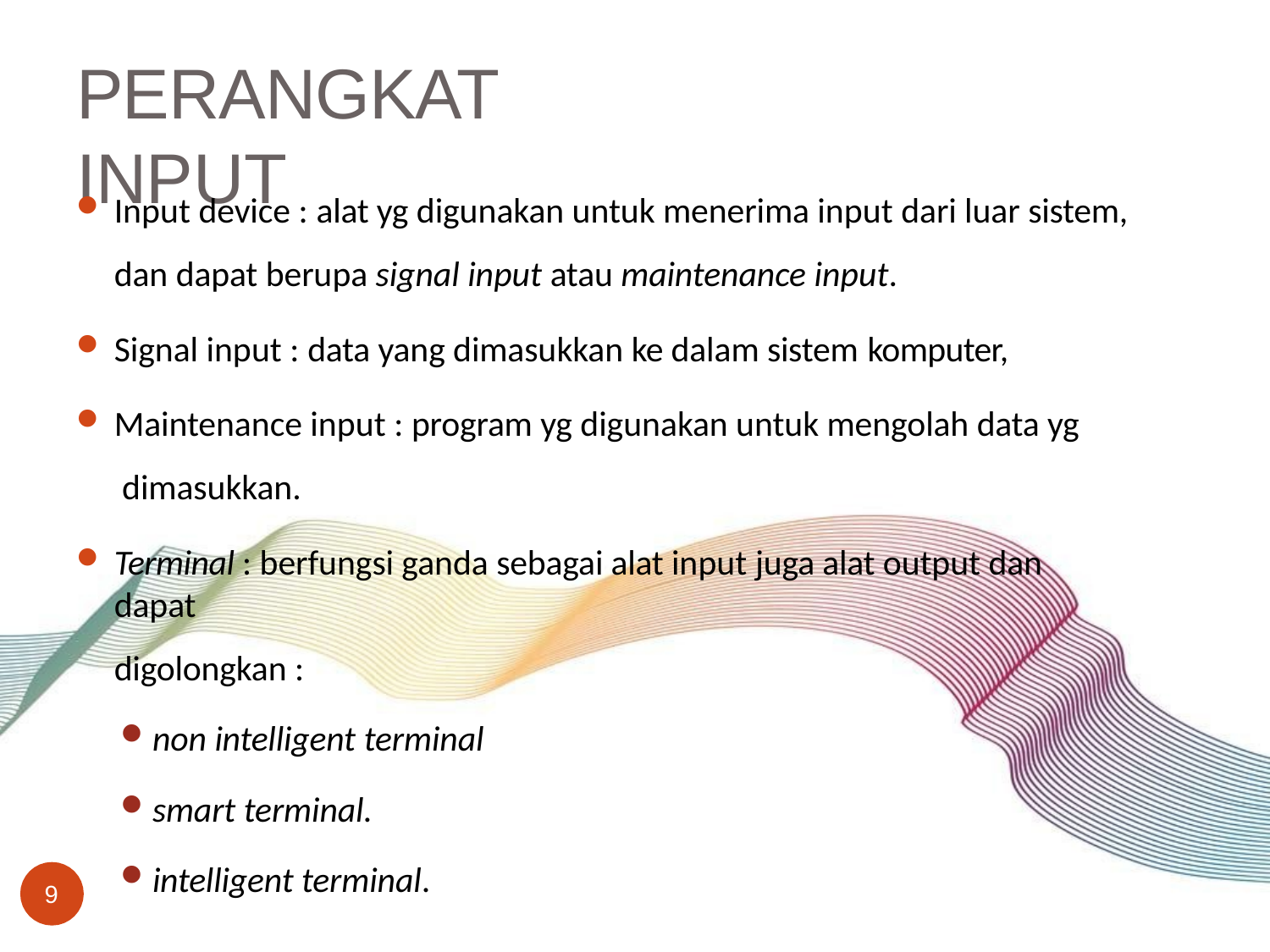

# PERANGKAT INPUT
Input device : alat yg digunakan untuk menerima input dari luar sistem,
dan dapat berupa signal input atau maintenance input.

Signal input : data yang dimasukkan ke dalam sistem komputer,
Maintenance input : program yg digunakan untuk mengolah data yg  dimasukkan.

Terminal : berfungsi ganda sebagai alat input juga alat output dan dapat
digolongkan :
non intelligent terminal
smart terminal.
intelligent terminal.

9